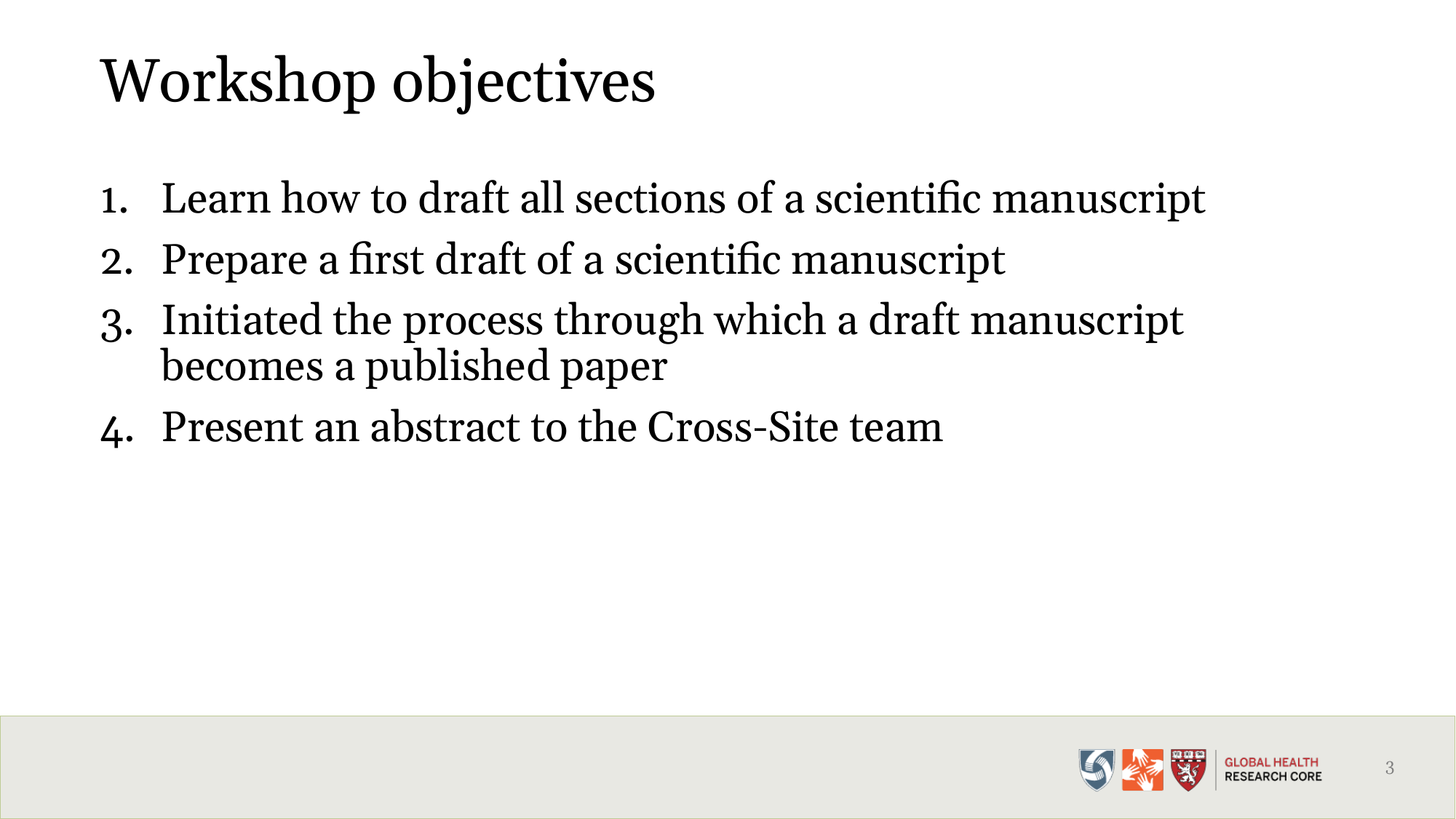

# Workshop objectives
Learn how to draft all sections of a scientific manuscript
Prepare a first draft of a scientific manuscript
Initiated the process through which a draft manuscript becomes a published paper
Present an abstract to the Cross-Site team